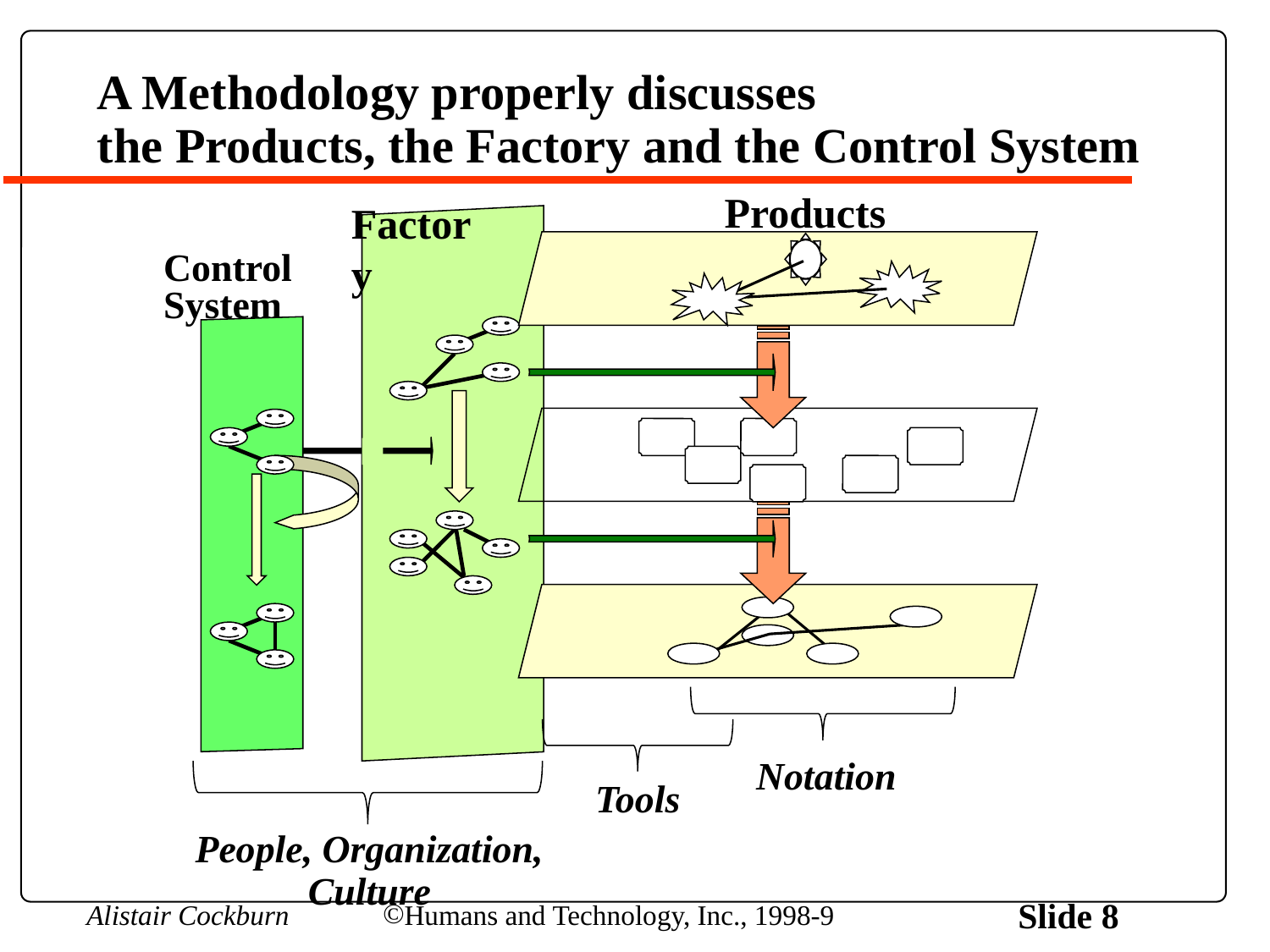

# A Methodology properly discusses the Products, the Factory and the Control System
Products
Factory

Control
System

Notation
Tools
People, Organization, Culture